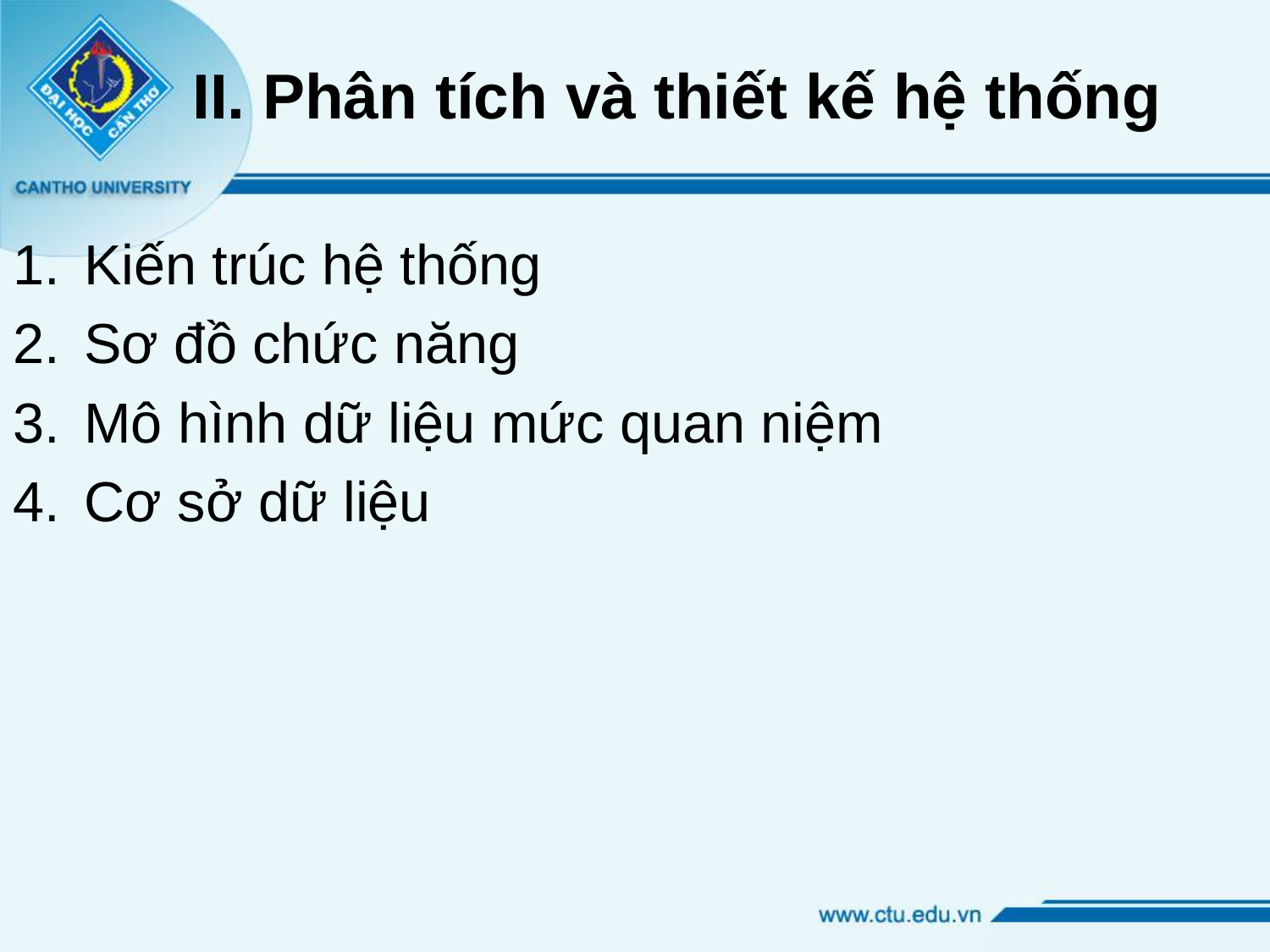

# II. Phân tích và thiết kế hệ thống
Kiến trúc hệ thống
Sơ đồ chức năng
Mô hình dữ liệu mức quan niệm
Cơ sở dữ liệu